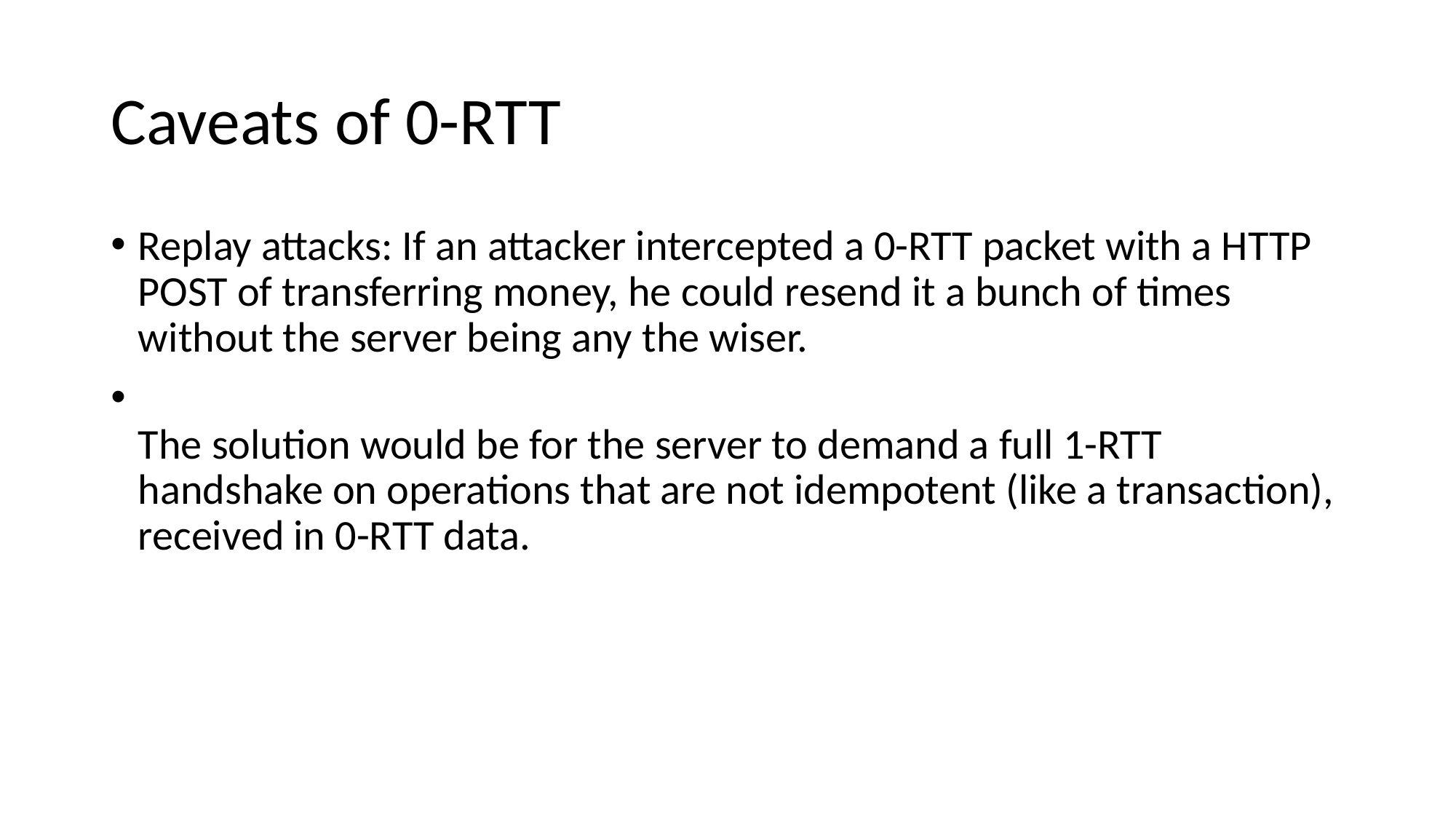

# Caveats of 0-RTT
Replay attacks: If an attacker intercepted a 0-RTT packet with a HTTP POST of transferring money, he could resend it a bunch of times without the server being any the wiser.
The solution would be for the server to demand a full 1-RTT handshake on operations that are not idempotent (like a transaction), received in 0-RTT data.